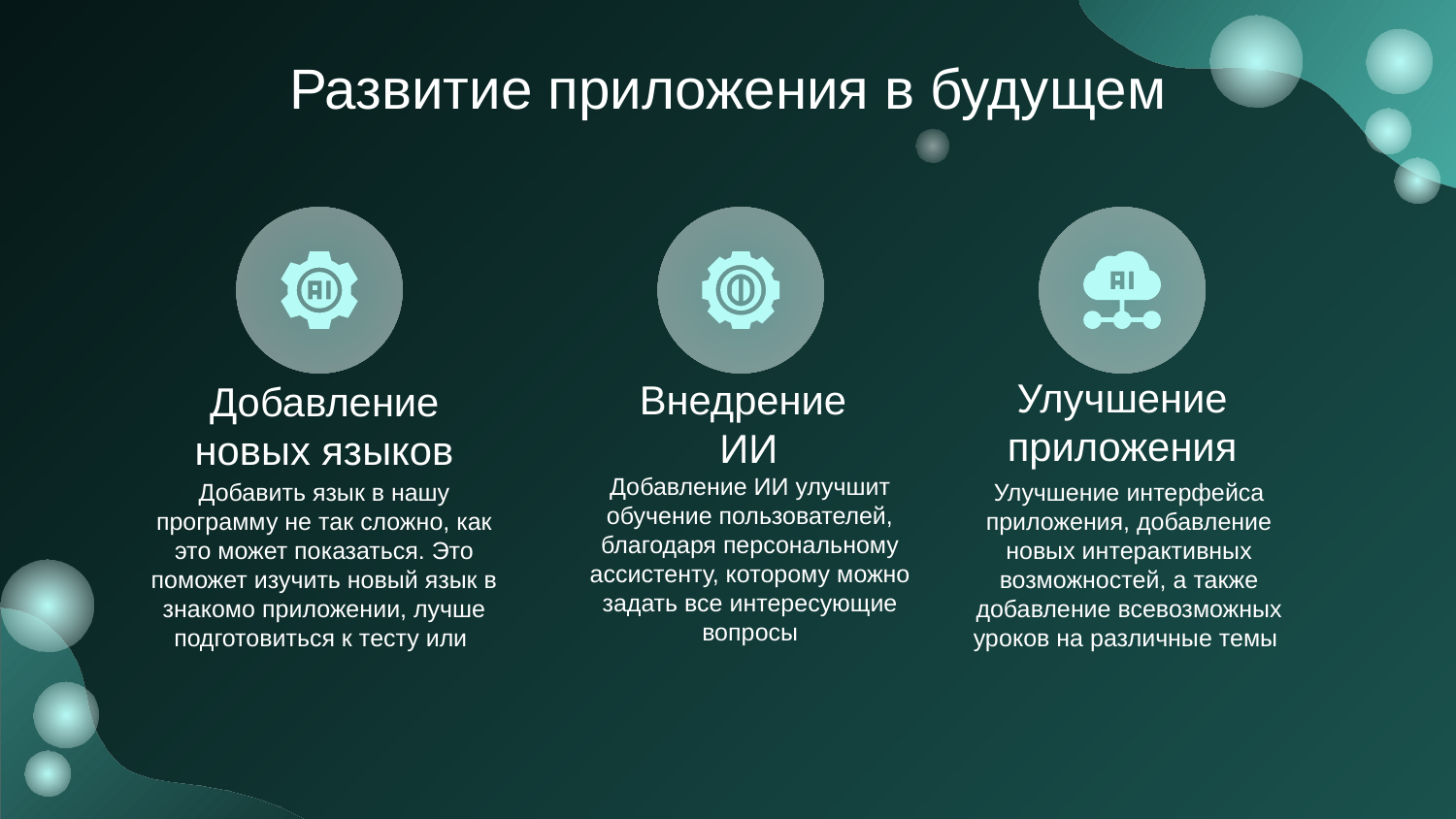

# Развитие приложения в будущем

Внедрение
 ИИ
Добавление новых языков
Улучшение приложения
Добавление ИИ улучшит обучение пользователей, благодаря персональному ассистенту, которому можно задать все интересующие вопросы
Добавить язык в нашу программу не так сложно, как это может показаться. Это поможет изучить новый язык в знакомо приложении, лучше подготовиться к тесту или
Улучшение интерфейса приложения, добавление новых интерактивных возможностей, а также добавление всевозможных уроков на различные темы